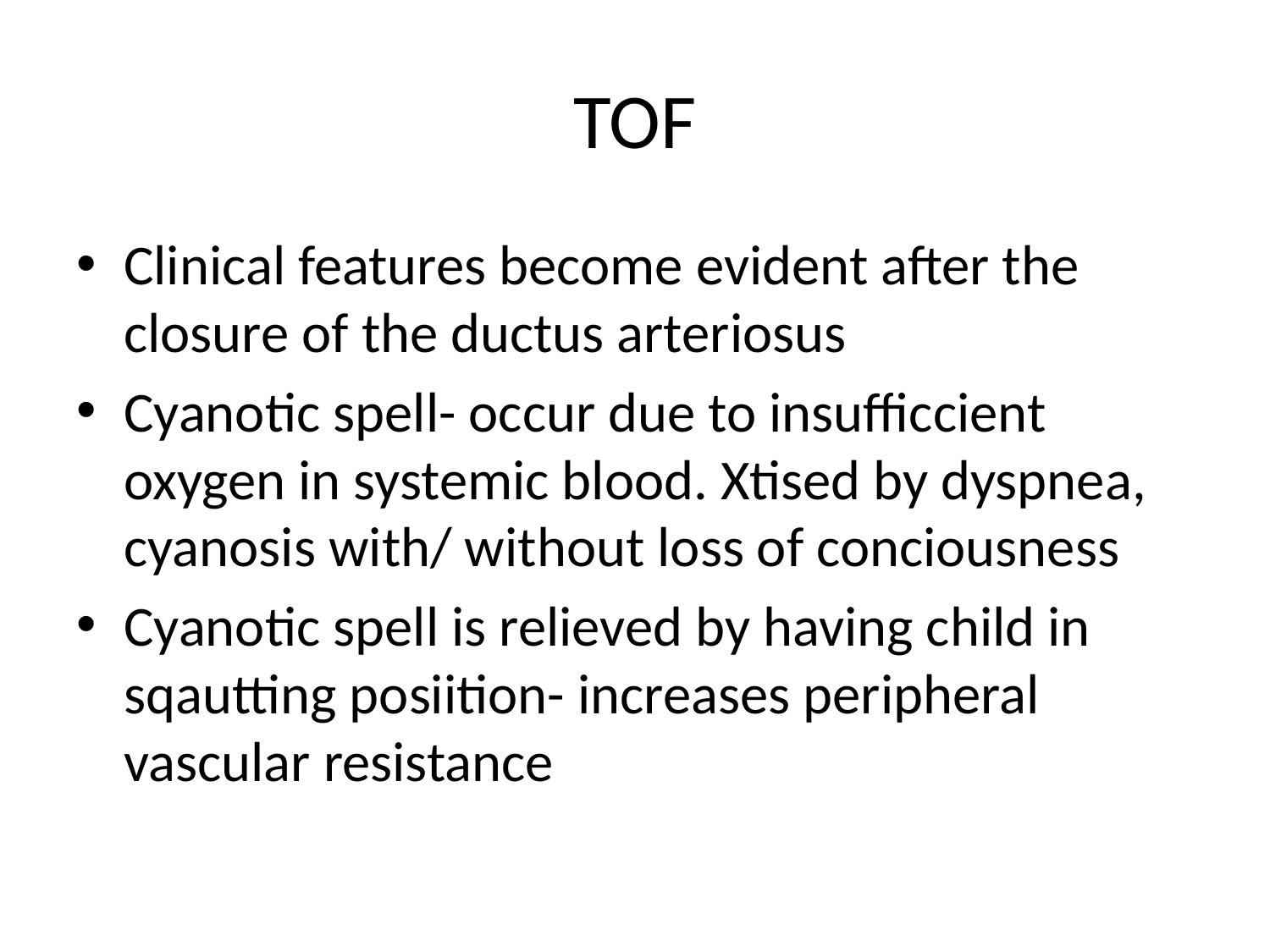

# TOF
Clinical features become evident after the closure of the ductus arteriosus
Cyanotic spell- occur due to insufficcient oxygen in systemic blood. Xtised by dyspnea, cyanosis with/ without loss of conciousness
Cyanotic spell is relieved by having child in sqautting posiition- increases peripheral vascular resistance